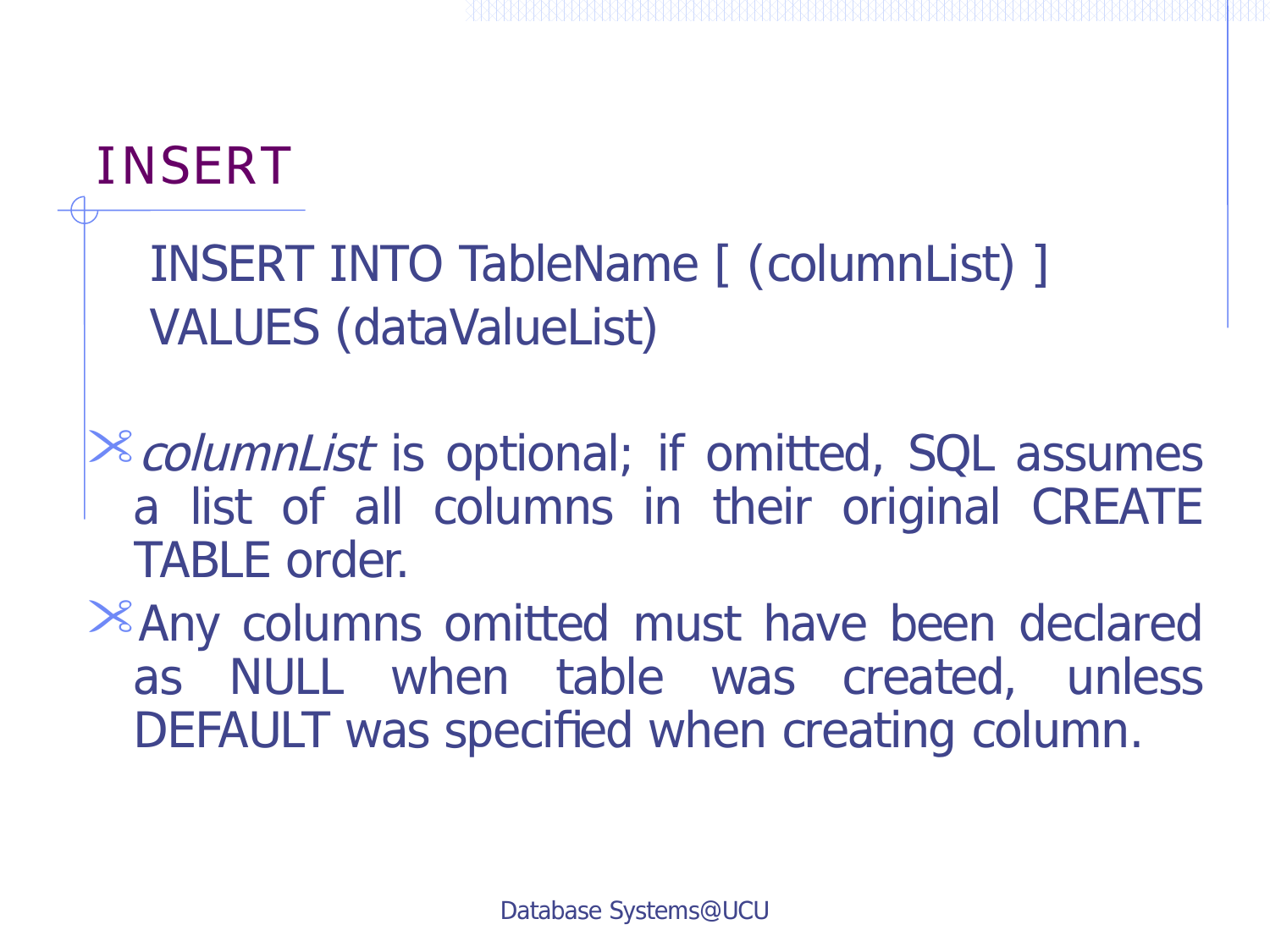

# INSERT
	 INSERT INTO TableName [ (columnList) ]
VALUES (dataValueList)

columnList is optional; if omitted, SQL assumes a list of all columns in their original CREATE TABLE order.
Any columns omitted must have been declared as NULL when table was created, unless DEFAULT was specified when creating column.
67
Database Systems@UCU